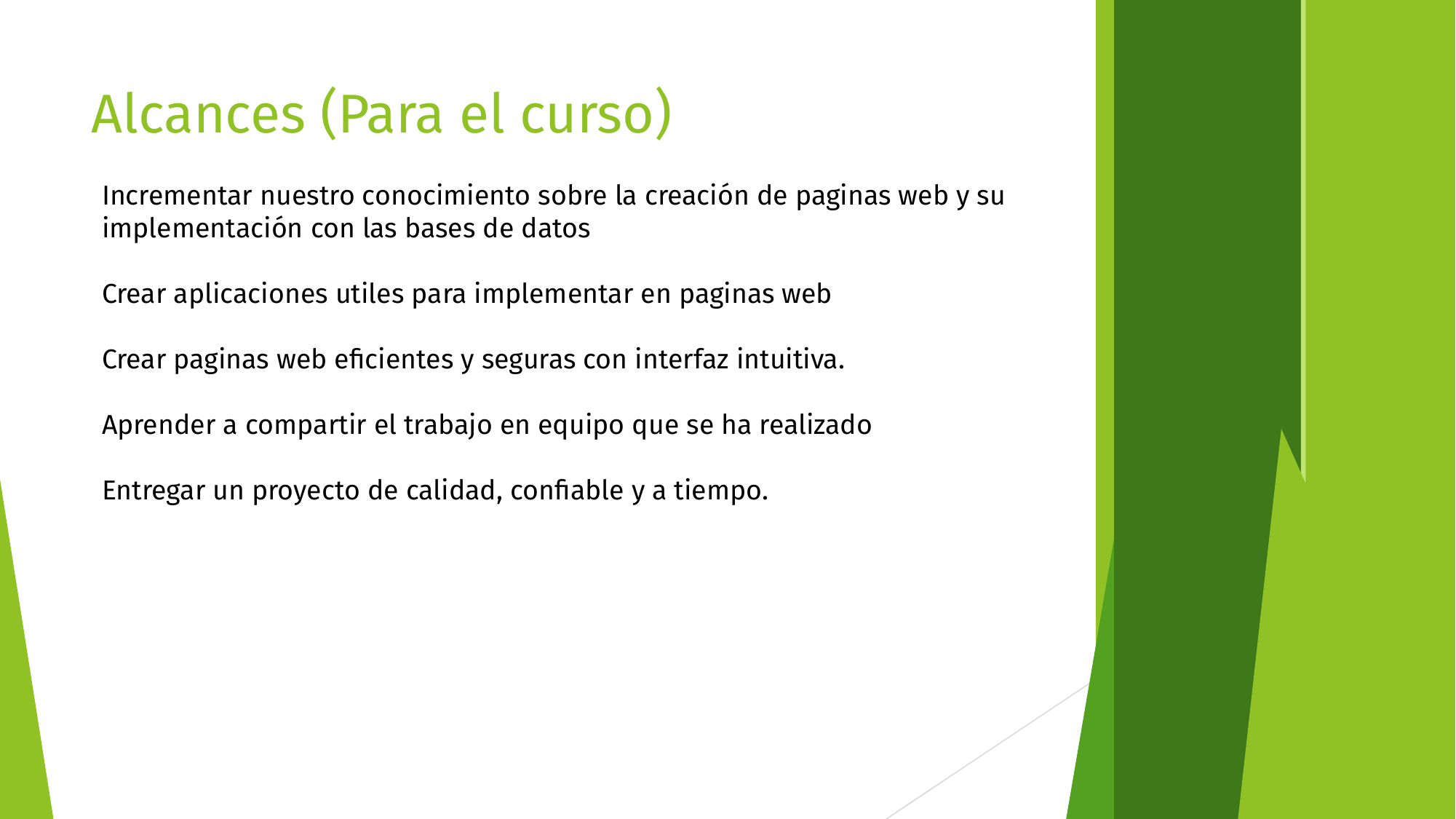

Alcances (Para el curso)

Incrementar nuestro conocimiento sobre la creación de paginas web y su implementación con las bases de datos

Crear aplicaciones utiles para implementar en paginas web

Crear paginas web eficientes y seguras con interfaz intuitiva.

Aprender a compartir el trabajo en equipo que se ha realizado

Entregar un proyecto de calidad, confiable y a tiempo.